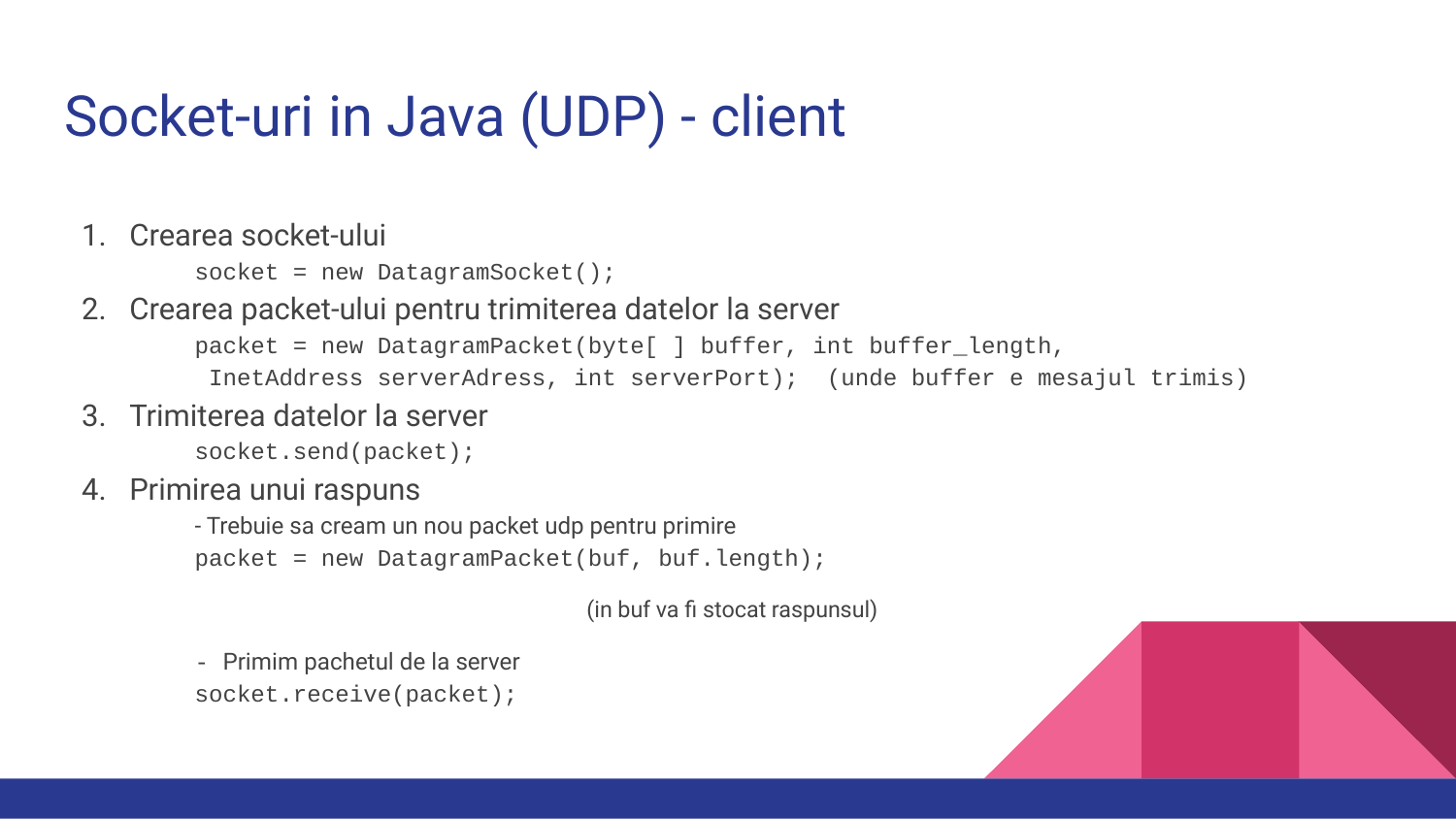

# Socket-uri in Java (UDP) - client
Crearea socket-ului
socket = new DatagramSocket();
Crearea packet-ului pentru trimiterea datelor la server
packet = new DatagramPacket(byte[ ] buffer, int buffer_length,
 InetAddress serverAdress, int serverPort);  (unde buffer e mesajul trimis)
Trimiterea datelor la server
socket.send(packet);
Primirea unui raspuns
- Trebuie sa cream un nou packet udp pentru primire
packet = new DatagramPacket(buf, buf.length);
(in buf va fi stocat raspunsul)
- Primim pachetul de la server
socket.receive(packet);